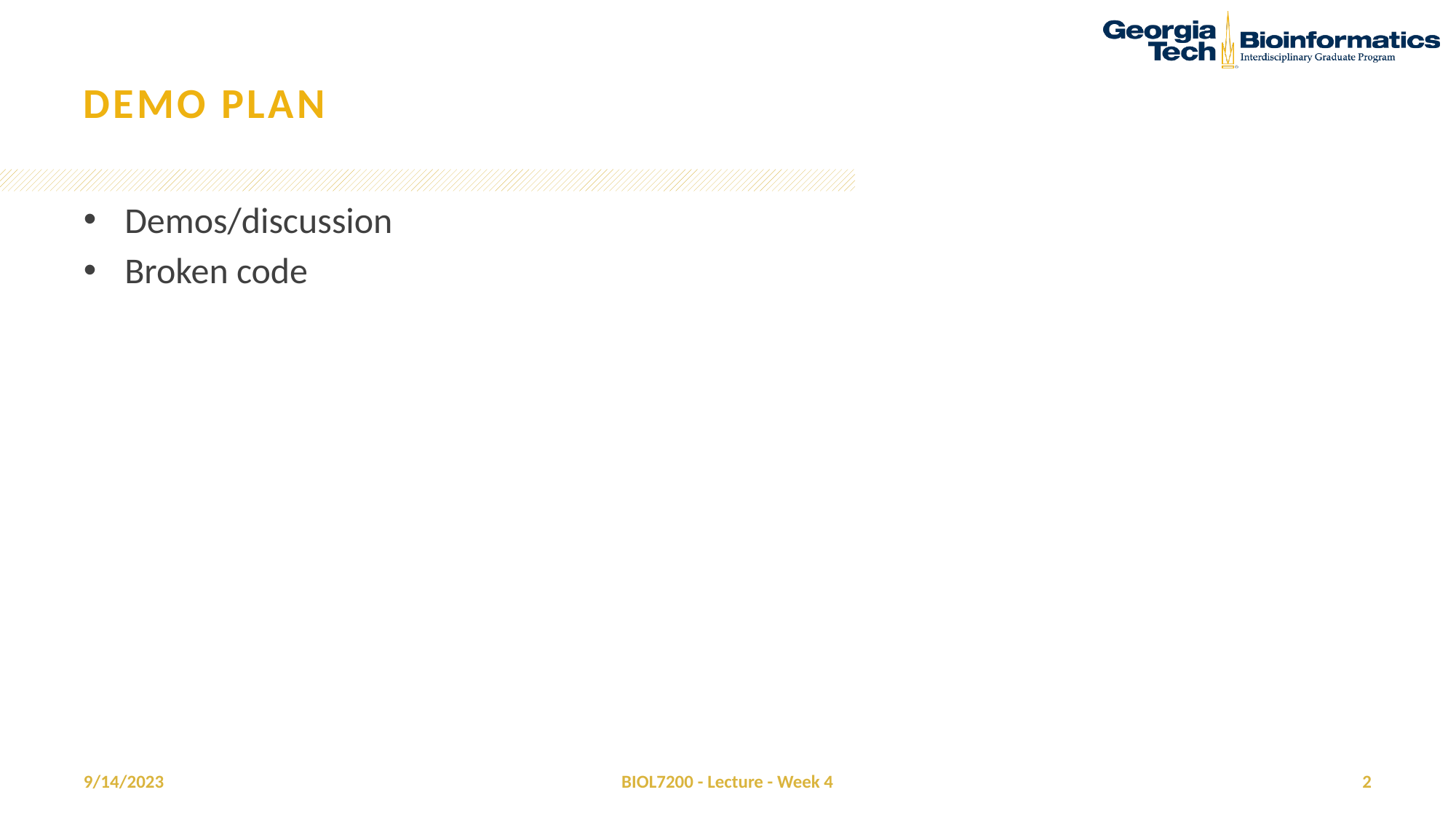

# Demo plan
Demos/discussion
Broken code

9/14/2023
BIOL7200 - Lecture - Week 4
2